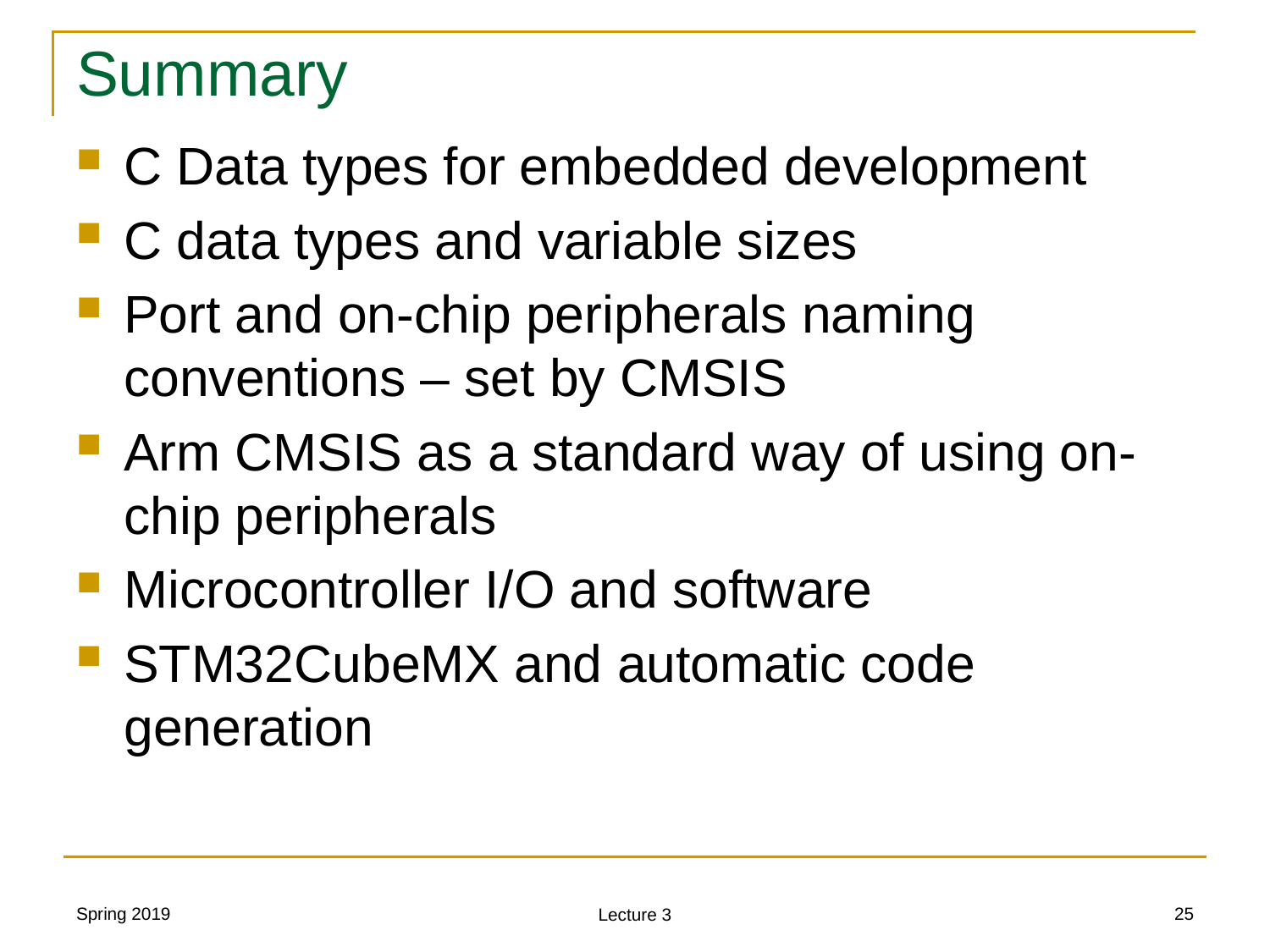

# Summary
C Data types for embedded development
C data types and variable sizes
Port and on-chip peripherals naming conventions – set by CMSIS
Arm CMSIS as a standard way of using on-chip peripherals
Microcontroller I/O and software
STM32CubeMX and automatic code generation
Spring 2019
25
Lecture 3